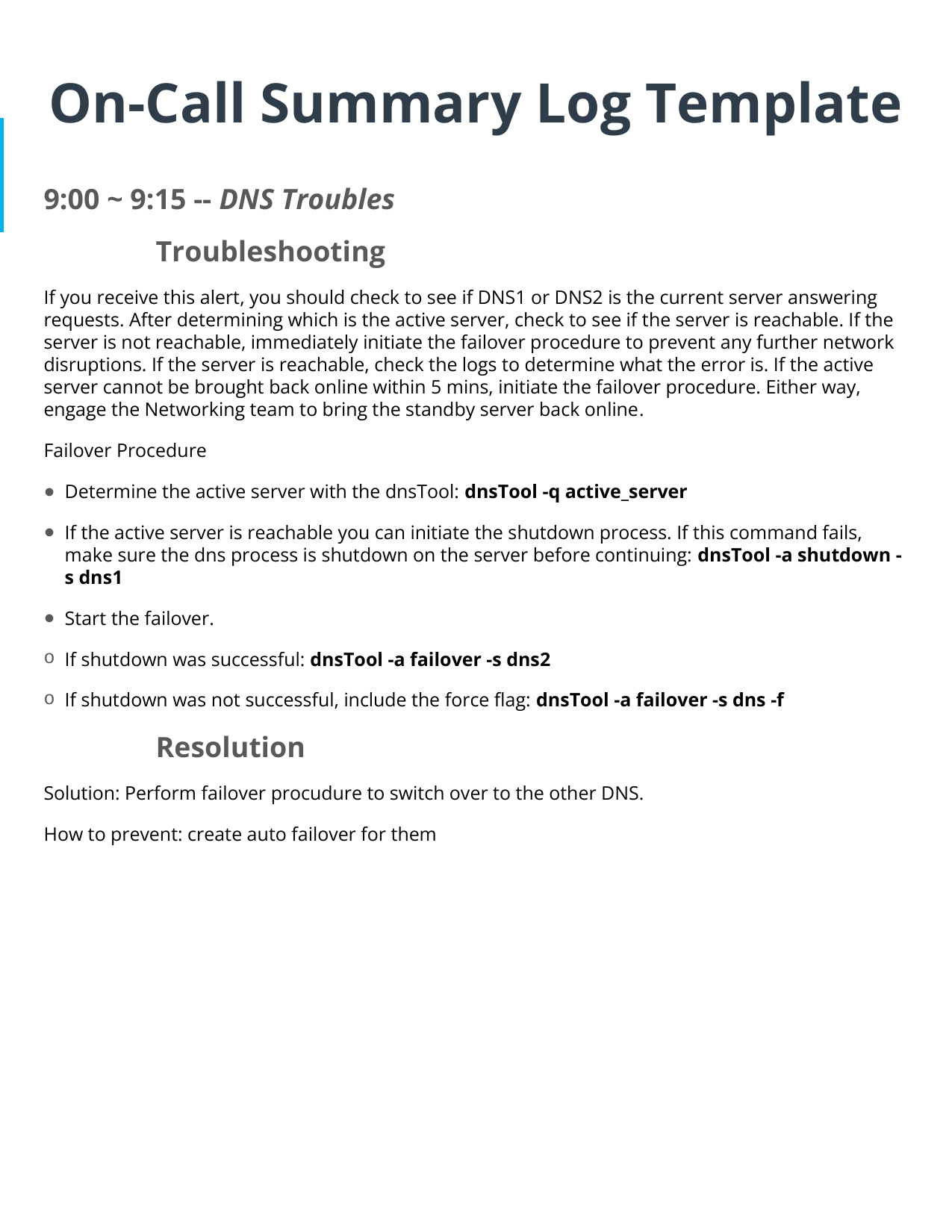

# On-Call Summary Log Template
9:00 ~ 9:15 -- DNS Troubles
	Troubleshooting
If you receive this alert, you should check to see if DNS1 or DNS2 is the current server answering requests. After determining which is the active server, check to see if the server is reachable. If the server is not reachable, immediately initiate the failover procedure to prevent any further network disruptions. If the server is reachable, check the logs to determine what the error is. If the active server cannot be brought back online within 5 mins, initiate the failover procedure. Either way, engage the Networking team to bring the standby server back online.
Failover Procedure
Determine the active server with the dnsTool: dnsTool -q active_server
If the active server is reachable you can initiate the shutdown process. If this command fails, make sure the dns process is shutdown on the server before continuing: dnsTool -a shutdown -s dns1
Start the failover.
If shutdown was successful: dnsTool -a failover -s dns2
If shutdown was not successful, include the force flag: dnsTool -a failover -s dns -f
	Resolution
Solution: Perform failover procudure to switch over to the other DNS.
How to prevent: create auto failover for them